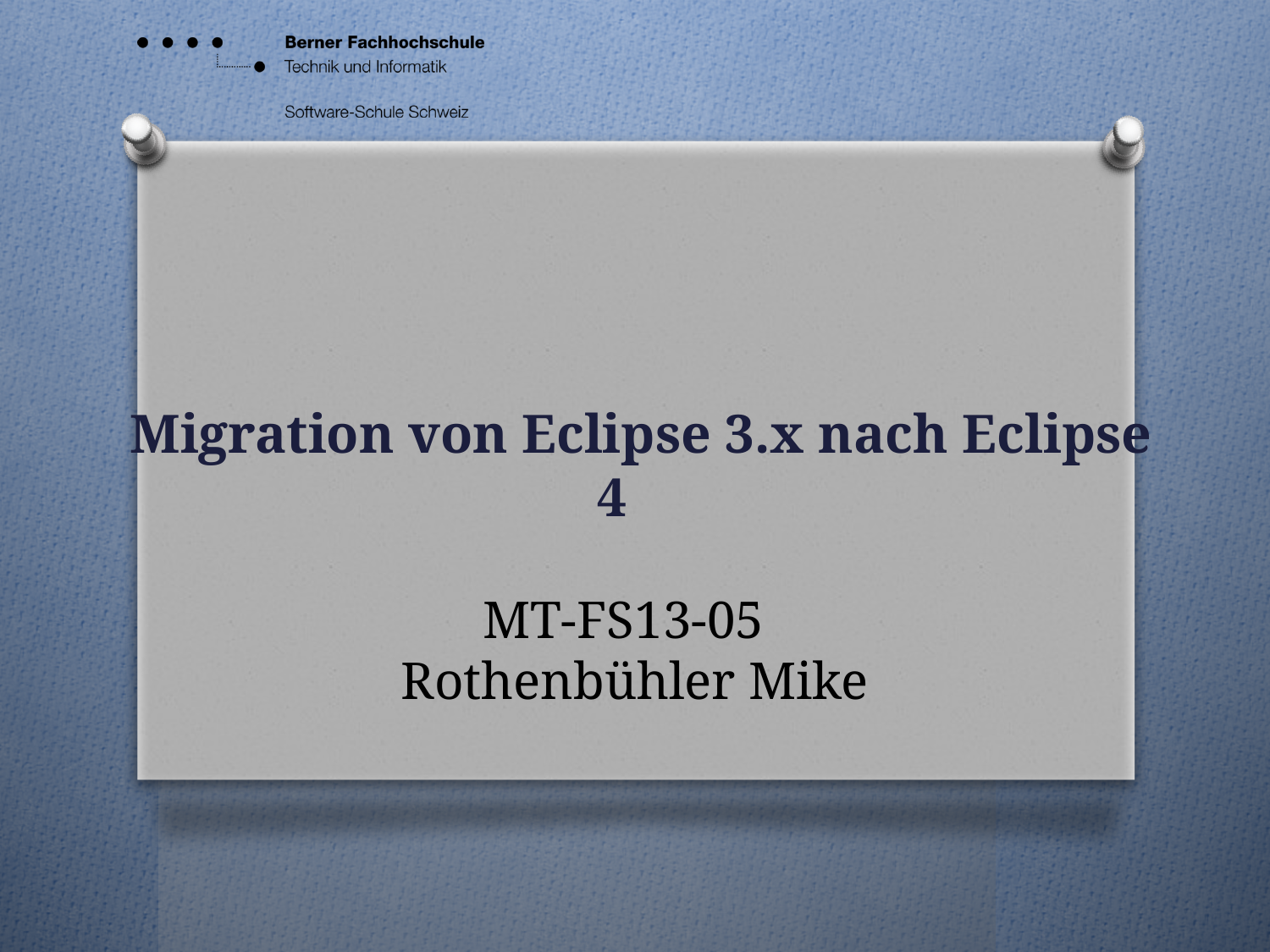

# Migration von Eclipse 3.x nach Eclipse 4 MT-FS13-05 Rothenbühler Mike